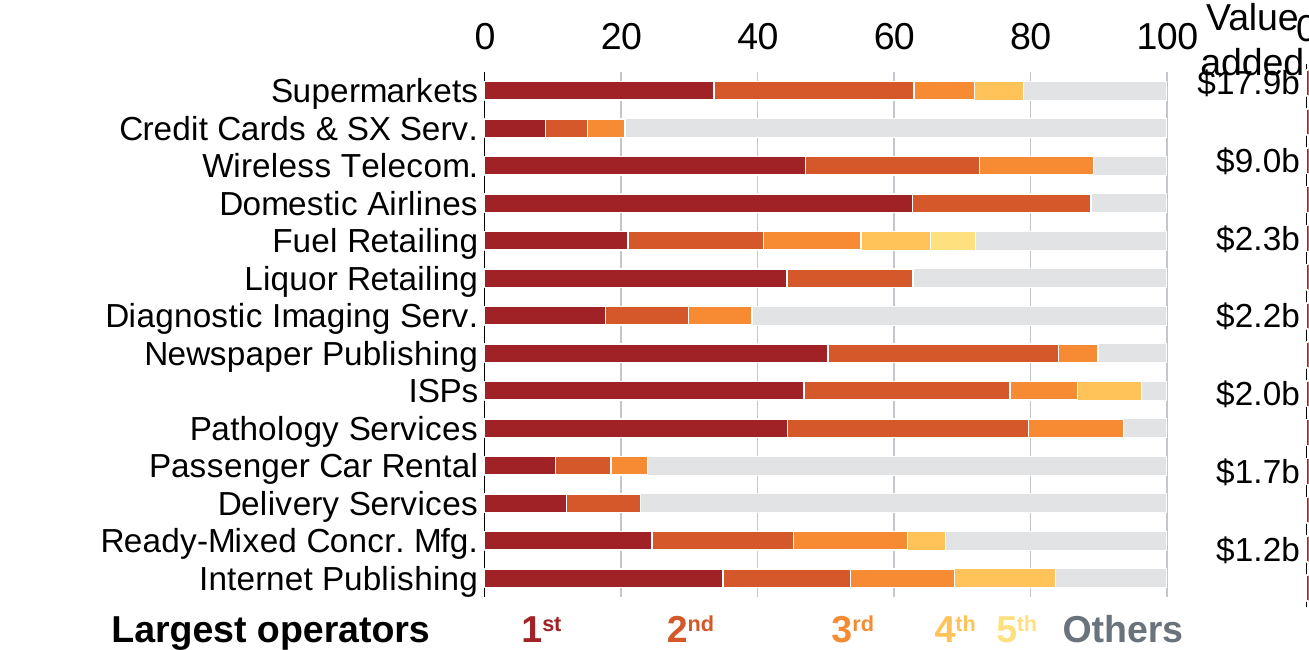

Value added

### Chart

| Category | 1st | 2nd | 3rd | 4th | 5th | Other |
|---|---|---|---|---|---|---|
| Supermarkets | 33.6 | 29.3 | 8.9 | 7.1 | None | 21.09999999999999 |
| Credit Cards & SX Serv. | 8.9 | 6.2 | 5.5 | None | None | 79.4 |
| Wireless Telecom. | 47.0 | 25.5 | 16.8 | None | None | 10.7 |
| Domestic Airlines | 62.7 | 26.2 | None | None | None | 11.1 |
| Fuel Retailing | 21.0 | 19.9 | 14.3 | 10.1 | 6.6 | 28.10000000000001 |
| Liquor Retailing | 44.3 | 18.5 | None | None | None | 37.2 |
| Diagnostic Imaging Serv. | 17.7 | 12.2 | 9.3 | None | None | 60.8 |
| Newspaper Publishing | 50.3 | 33.8 | 5.8 | None | None | 10.10000000000001 |
| ISPs | 46.8 | 30.2 | 9.9 | 9.4 | None | 3.699999999999988 |
| Pathology Services | 44.4 | 35.3 | 14.0 | None | None | 6.30000000000001 |
| Passenger Car Rental | 10.4 | 8.1 | 5.4 | None | None | 76.1 |
| Delivery Services | 12.0 | 10.9 | None | None | None | 77.1 |
| Ready-Mixed Concr. Mfg. | 24.5 | 20.8 | 16.7 | 5.6 | None | 32.40000000000001 |
| Internet Publishing | 34.9 | 18.7 | 15.3 | 14.7 | None | 16.40000000000001 |

### Chart

| Category | 1st | 2nd | 3rd | 4th | 5th | Other | Column1 | Column2 | VA | Column3 | Column4 | Column5 | Column6 | Column7 |
|---|---|---|---|---|---|---|---|---|---|---|---|---|---|---|
| $17.9b | 33.6 | 29.3 | 8.9 | 7.1 | None | 21.099999999999994 | None | 0.0 | 17908.0 | 33.6 | 29.3 | 8.9 | 7.1 | None |
| $10.6b | 8.9 | 6.2 | 5.5 | None | None | 79.4 | None | 0.0 | 10557.8 | 8.9 | 6.2 | 5.5 | None | None |
| $9.0b | 47.0 | 25.5 | 16.8 | None | None | 10.700000000000003 | None | 0.0 | 9001.8 | 47.0 | 25.5 | 16.8 | None | None |
| $4.7b | 62.7 | 26.2 | None | None | None | 11.099999999999994 | None | 0.0 | 4663.5 | 62.7 | 26.2 | None | None | None |
| $2.3b | 21.0 | 19.9 | 14.3 | 10.1 | 6.6 | 28.10000000000001 | None | 0.0 | 2278.7 | 21.0 | 19.9 | 14.3 | 10.1 | 6.6 |
| $2.3b | 44.3 | 18.5 | None | None | None | 37.2 | None | 0.0 | 2268.3 | 44.3 | 18.5 | None | None | None |
| $2.2b | 17.7 | 12.2 | 9.3 | None | None | 60.8 | None | 0.0 | 2208.9 | 17.7 | 12.2 | 9.3 | None | None |
| $2.1b | 50.3 | 33.8 | 5.8 | None | None | 10.100000000000009 | None | 0.0 | 2103.4 | 50.3 | 33.8 | 5.8 | None | None |
| $2.0b | 46.8 | 30.2 | 9.9 | 9.4 | None | 3.6999999999999886 | None | 0.0 | 2006.2 | 46.8 | 30.2 | 9.9 | 9.4 | None |
| $2.0b | 44.4 | 35.3 | 14.0 | None | None | 6.300000000000011 | None | 0.0 | 1957.8 | 44.4 | 35.3 | 14.0 | None | None |
| $1.7b | 10.4 | 8.1 | 5.4 | None | None | 76.1 | None | 0.0 | 1698.1 | 10.4 | 8.1 | 5.4 | None | None |
| $1.2b | 12.0 | 10.9 | None | None | None | 77.1 | None | 0.0 | 1196.7 | 12.0 | 10.9 | None | None | None |
| $1.2b | 24.5 | 20.8 | 16.7 | 5.6 | None | 32.400000000000006 | None | 0.0 | 1182.2 | 24.5 | 20.8 | 16.7 | 5.6 | None |
| $1.1b | 34.9 | 18.7 | 15.3 | 14.7 | None | 16.400000000000006 | None | 0.0 | 1125.4 | 34.9 | 18.7 | 15.3 | 14.7 | None |
Largest operators
2nd
3rd
4th
5th
Others
1st